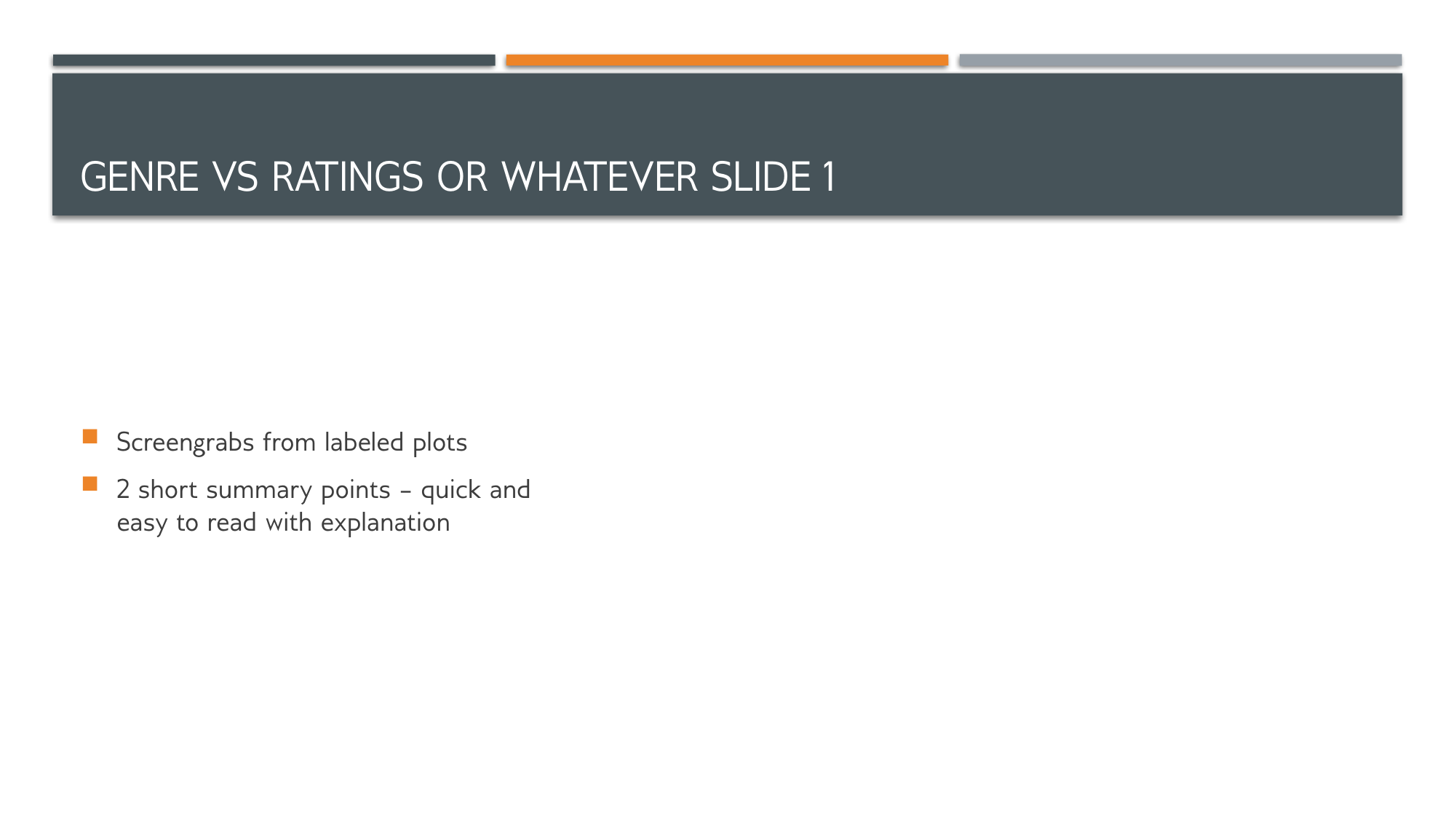

# genre vs ratings or whatever slide 1
Screengrabs from labeled plots
2 short summary points – quick and easy to read with explanation